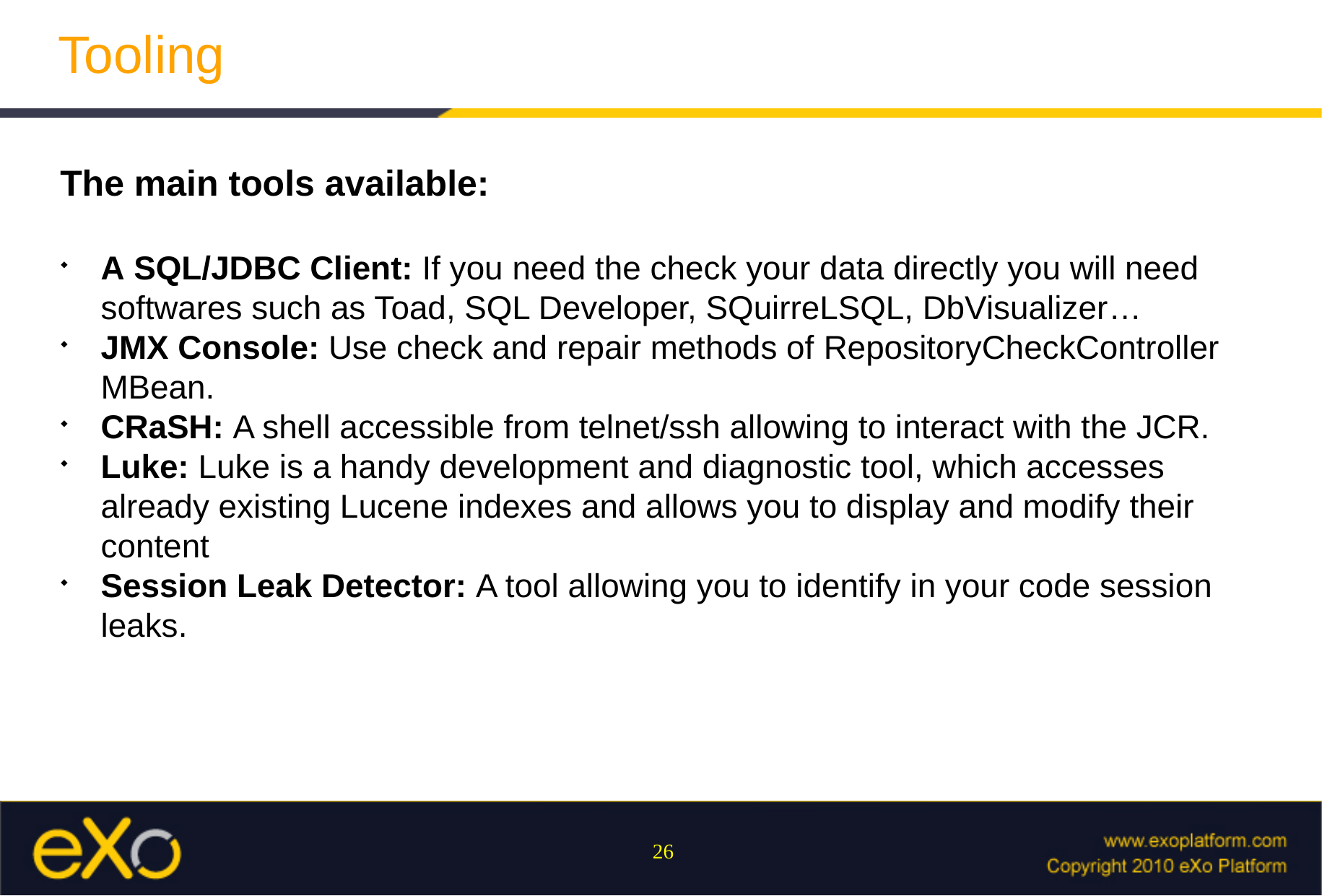

Tooling
The main tools available:

A SQL/JDBC Client: If you need the check your data directly you will need softwares such as Toad, SQL Developer, SQuirreLSQL, DbVisualizer…
JMX Console: Use check and repair methods of RepositoryCheckController MBean.
CRaSH: A shell accessible from telnet/ssh allowing to interact with the JCR.
Luke: Luke is a handy development and diagnostic tool, which accesses already existing Lucene indexes and allows you to display and modify their content
Session Leak Detector: A tool allowing you to identify in your code session leaks.